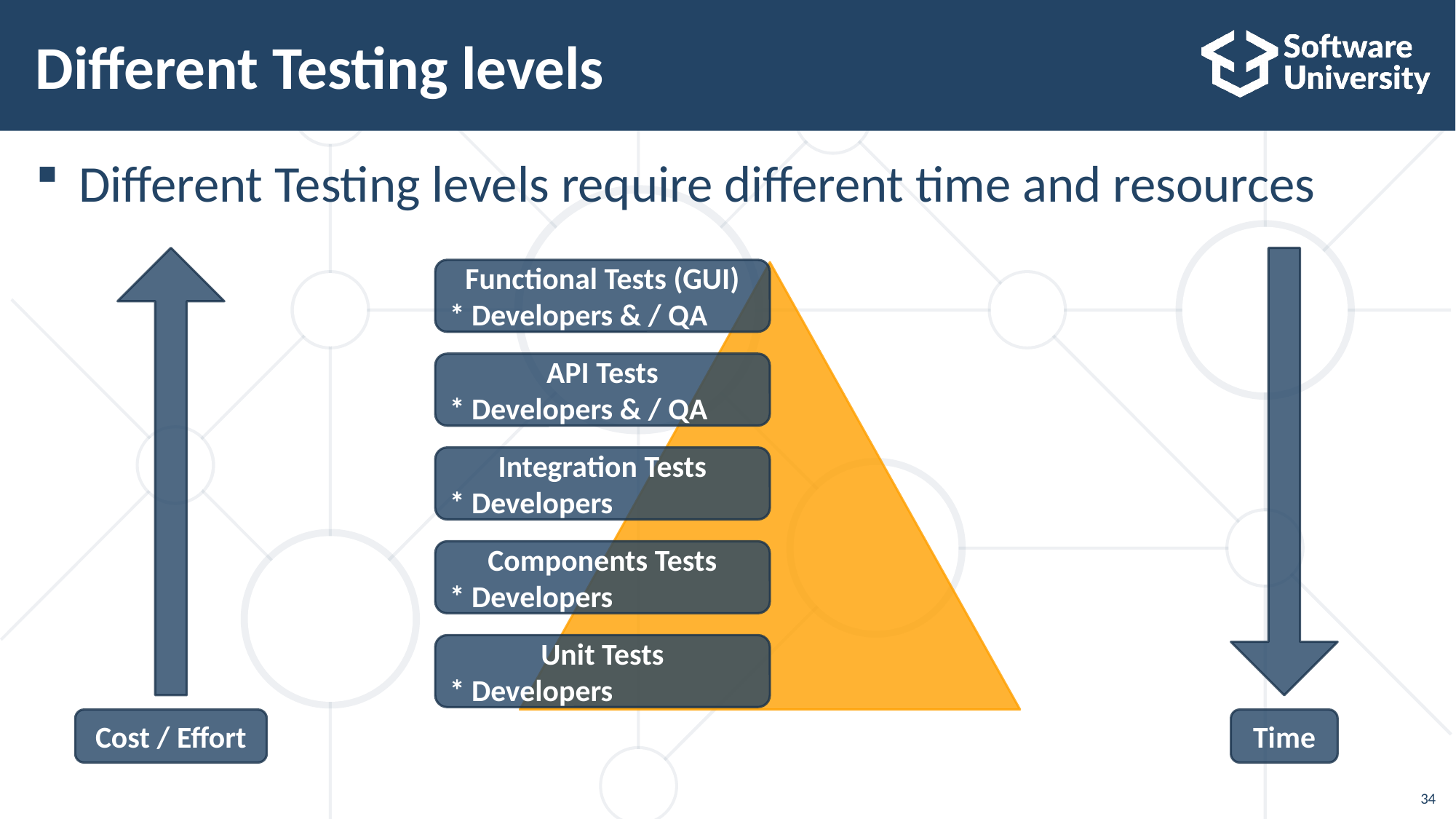

# Different Testing levels
Different Testing levels require different time and resources

Cost / Effort

Time
Functional Tests (GUI)
* Developers & / QA

API Tests
* Developers & / QA
Integration Tests
* Developers
Components Tests
* Developers
Unit Tests
* Developers
34